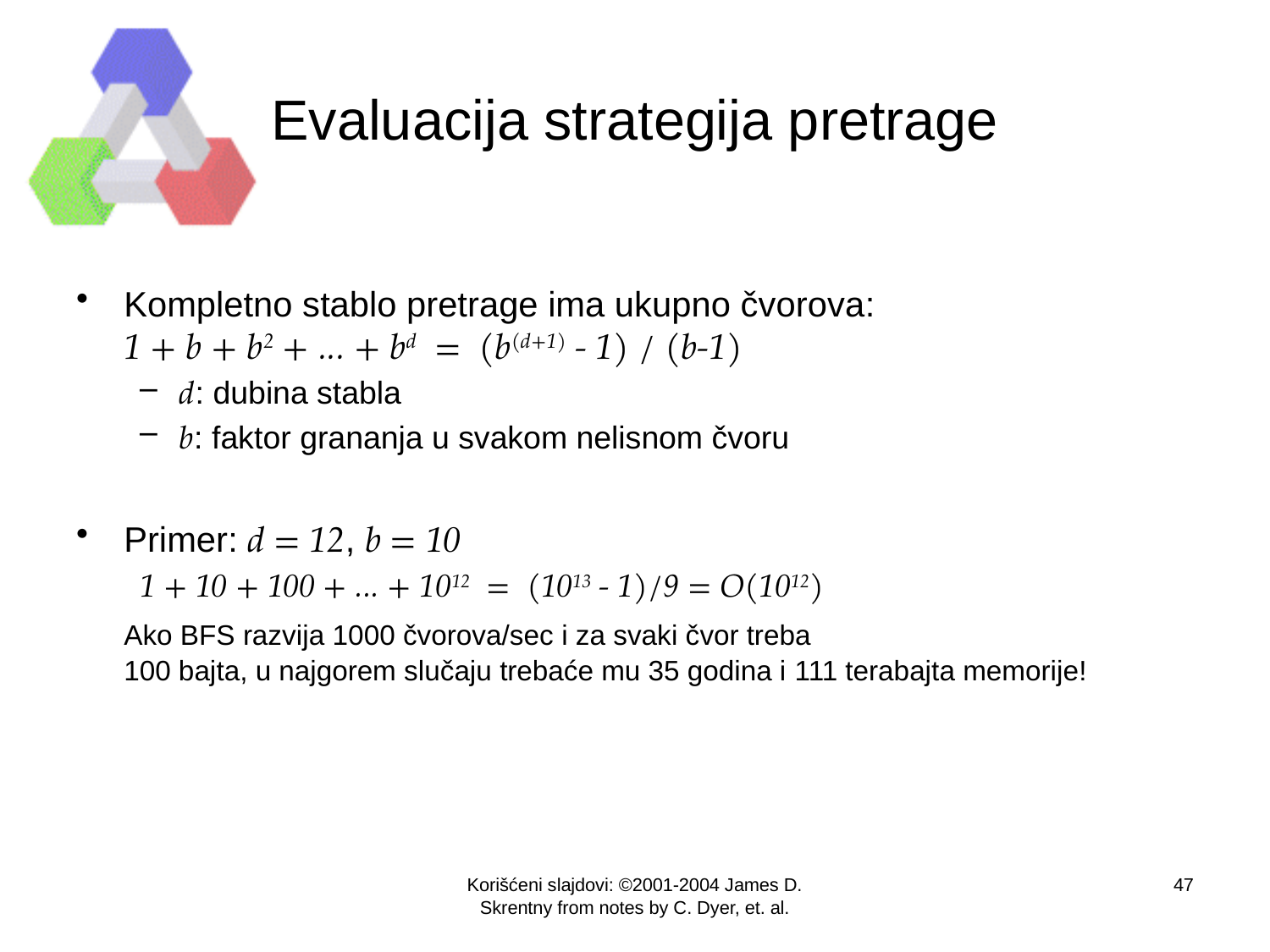

# Evaluacija strategija pretrage
Kompletno stablo pretrage ima ukupno čvorova:
1 + b + b2 + ... + bd  =  (b(d+1) - 1) / (b-1)
d: dubina stabla
b: faktor grananja u svakom nelisnom čvoru

Primer: d = 12, b = 10
1 + 10 + 100 + ... + 1012  =  (1013 - 1)/9 = O(1012)
	Ako BFS razvija 1000 čvorova/sec i za svaki čvor treba
100 bajta, u najgorem slučaju trebaće mu 35 godina i 111 terabajta memorije!
Korišćeni slajdovi: ©2001-2004 James D. Skrentny from notes by C. Dyer, et. al.
47